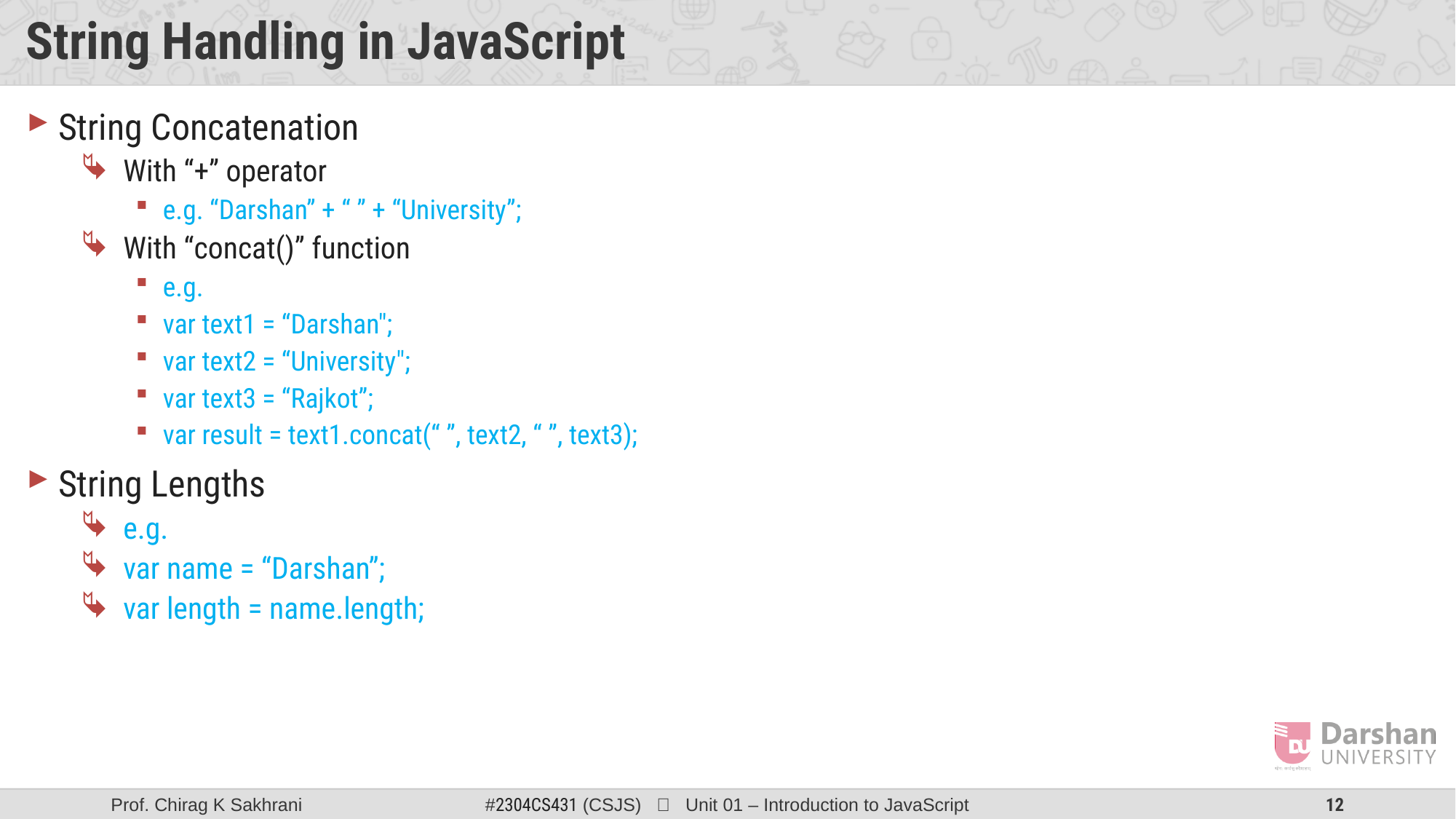

# String Handling in JavaScript
String Concatenation
With “+” operator
e.g. “Darshan” + “ ” + “University”;
With “concat()” function
e.g.
var text1 = “Darshan";
var text2 = “University";
var text3 = “Rajkot”;
var result = text1.concat(“ ”, text2, “ ”, text3);
String Lengths
e.g.
var name = “Darshan”;
var length = name.length;